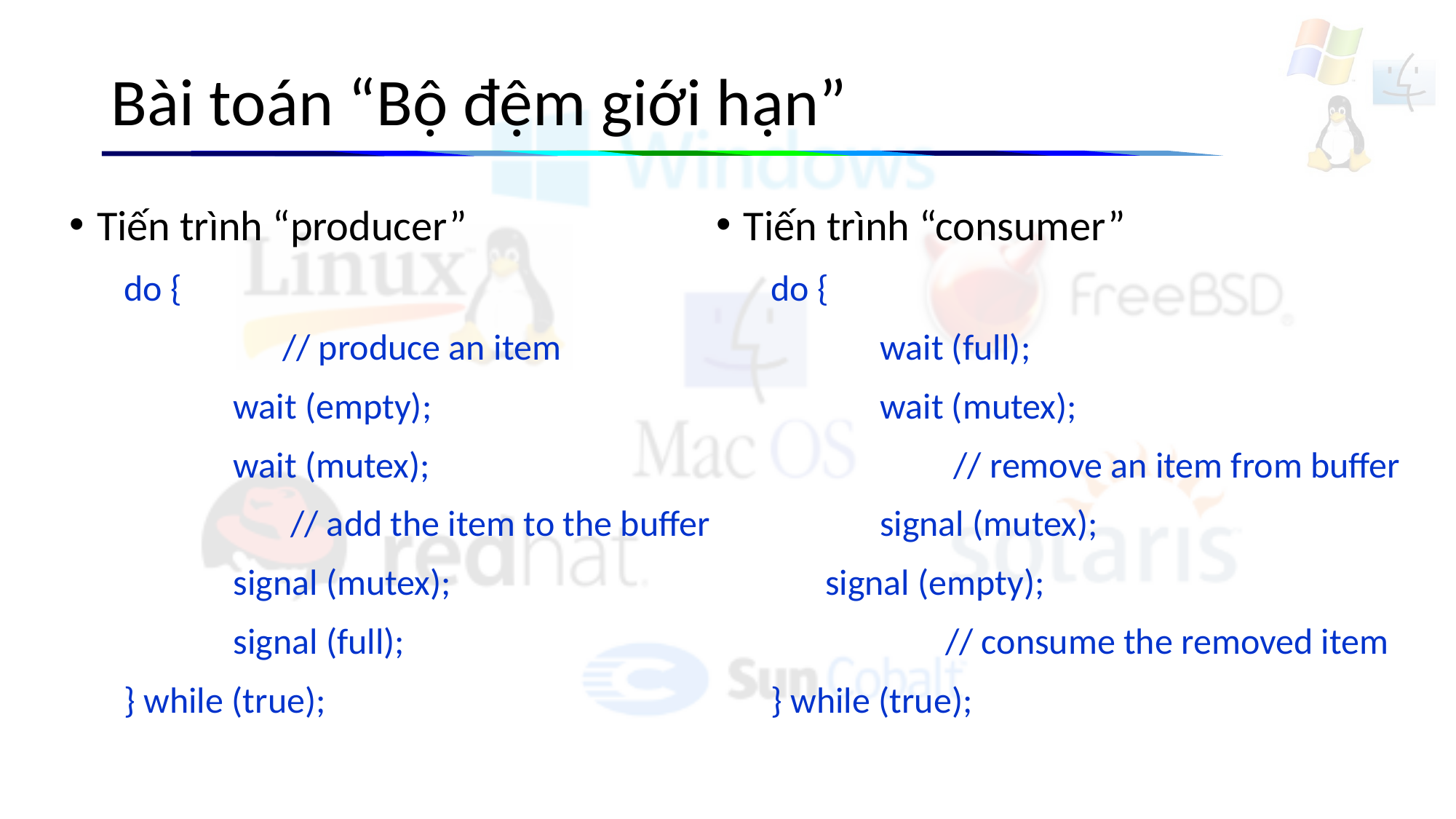

# Bài toán “Bộ đệm giới hạn”
Tiến trình “producer”
do {
	      // produce an item
	wait (empty);
	wait (mutex);
	       // add the item to the buffer
	signal (mutex);
	signal (full);
} while (true);
Tiến trình “consumer”
do {
	wait (full);
	wait (mutex);
	         // remove an item from buffer
	signal (mutex);
signal (empty);
	        // consume the removed item
} while (true);